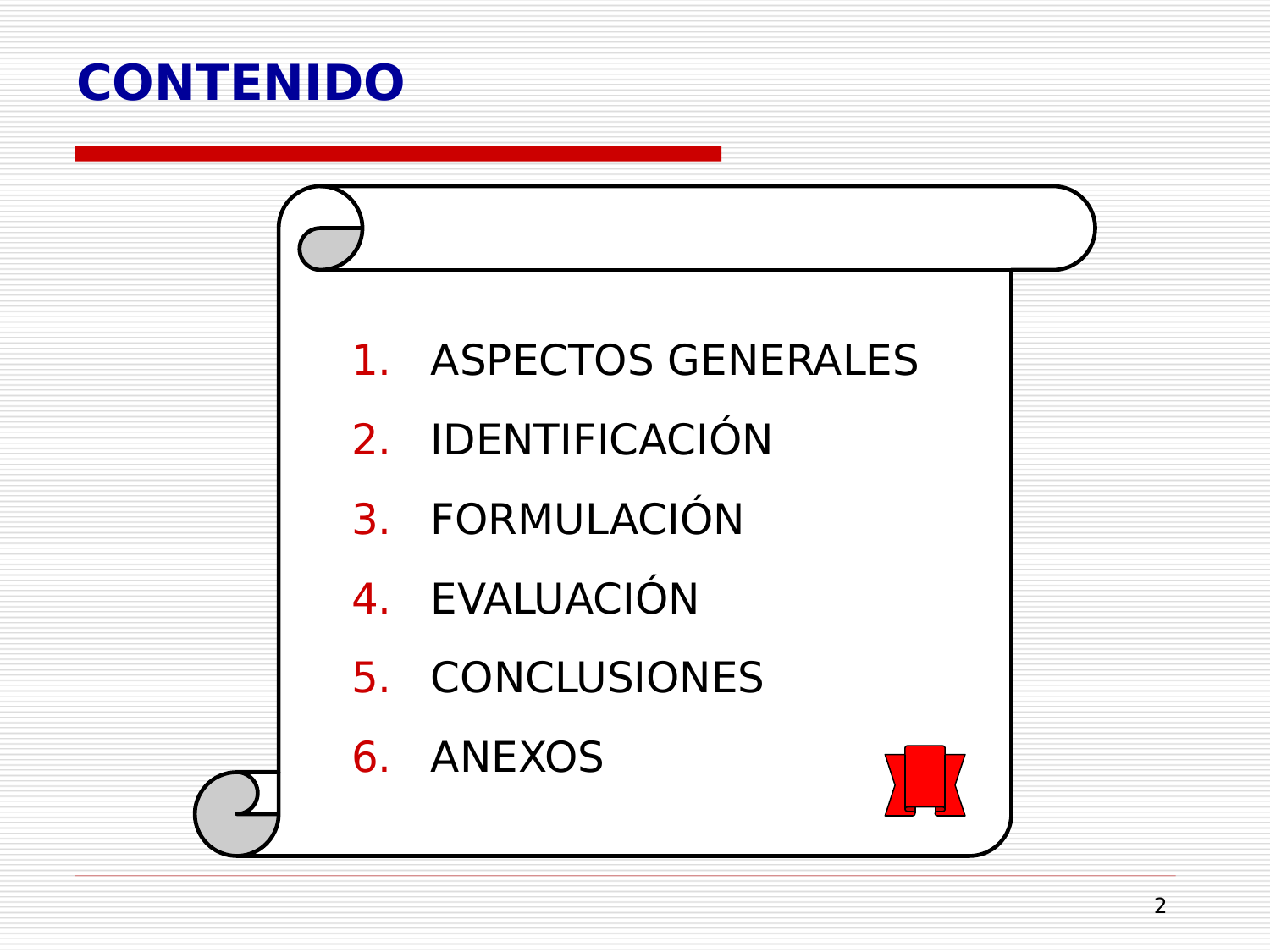

# CONTENIDO

ASPECTOS GENERALES
IDENTIFICACIÓN
FORMULACIÓN
EVALUACIÓN
CONCLUSIONES
ANEXOS

2